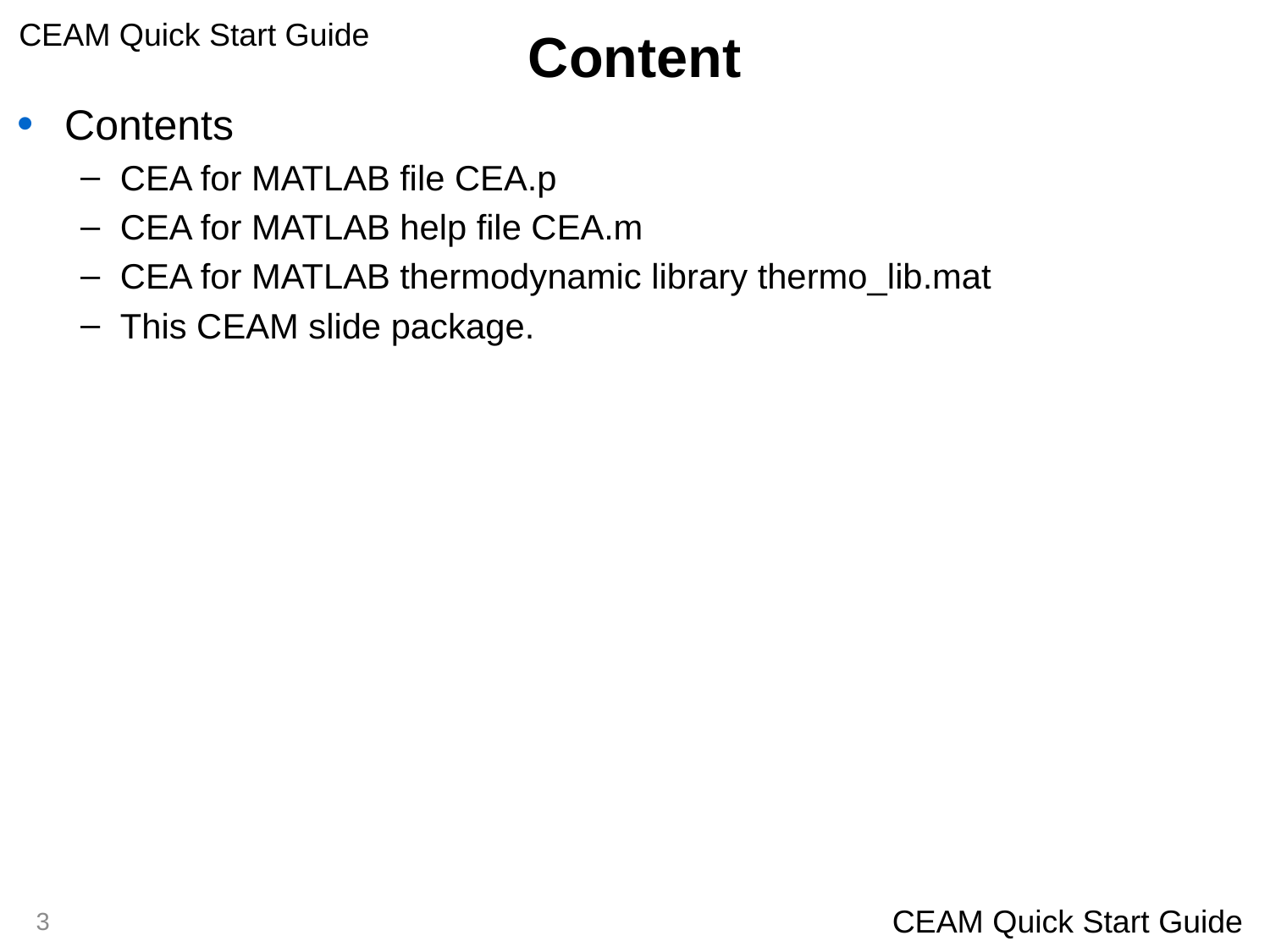

# Content
Contents
CEA for MATLAB file CEA.p
CEA for MATLAB help file CEA.m
CEA for MATLAB thermodynamic library thermo_lib.mat
This CEAM slide package.
3